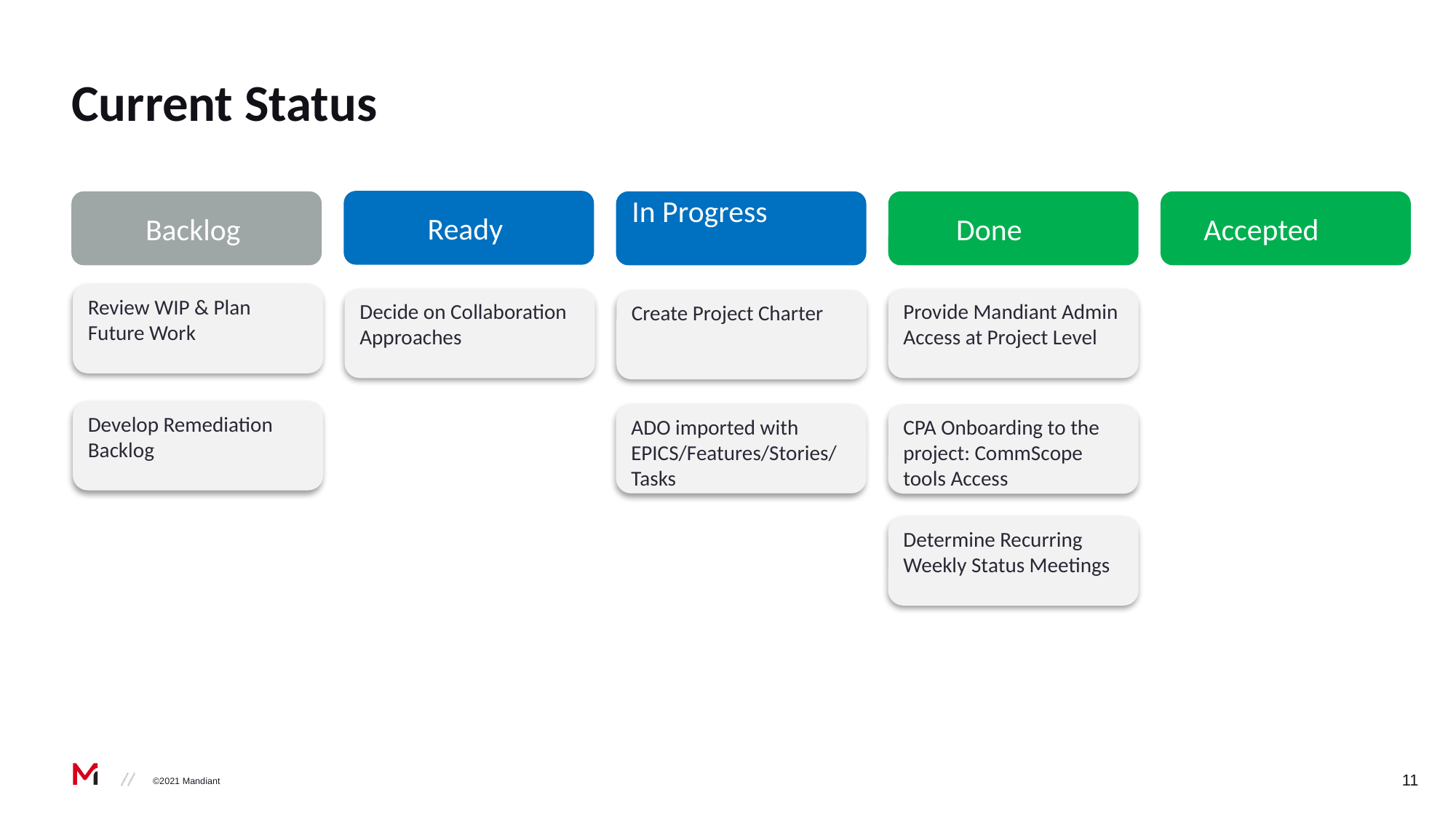

# Current Status
Ready
Backlog
In Progress
Done
Accepted
Review WIP & Plan Future Work
Decide on Collaboration Approaches
Provide Mandiant Admin Access at Project Level
Create Project Charter
Develop Remediation Backlog
ADO imported with EPICS/Features/Stories/ Tasks
CPA Onboarding to the project: CommScope tools Access
Determine Recurring Weekly Status Meetings